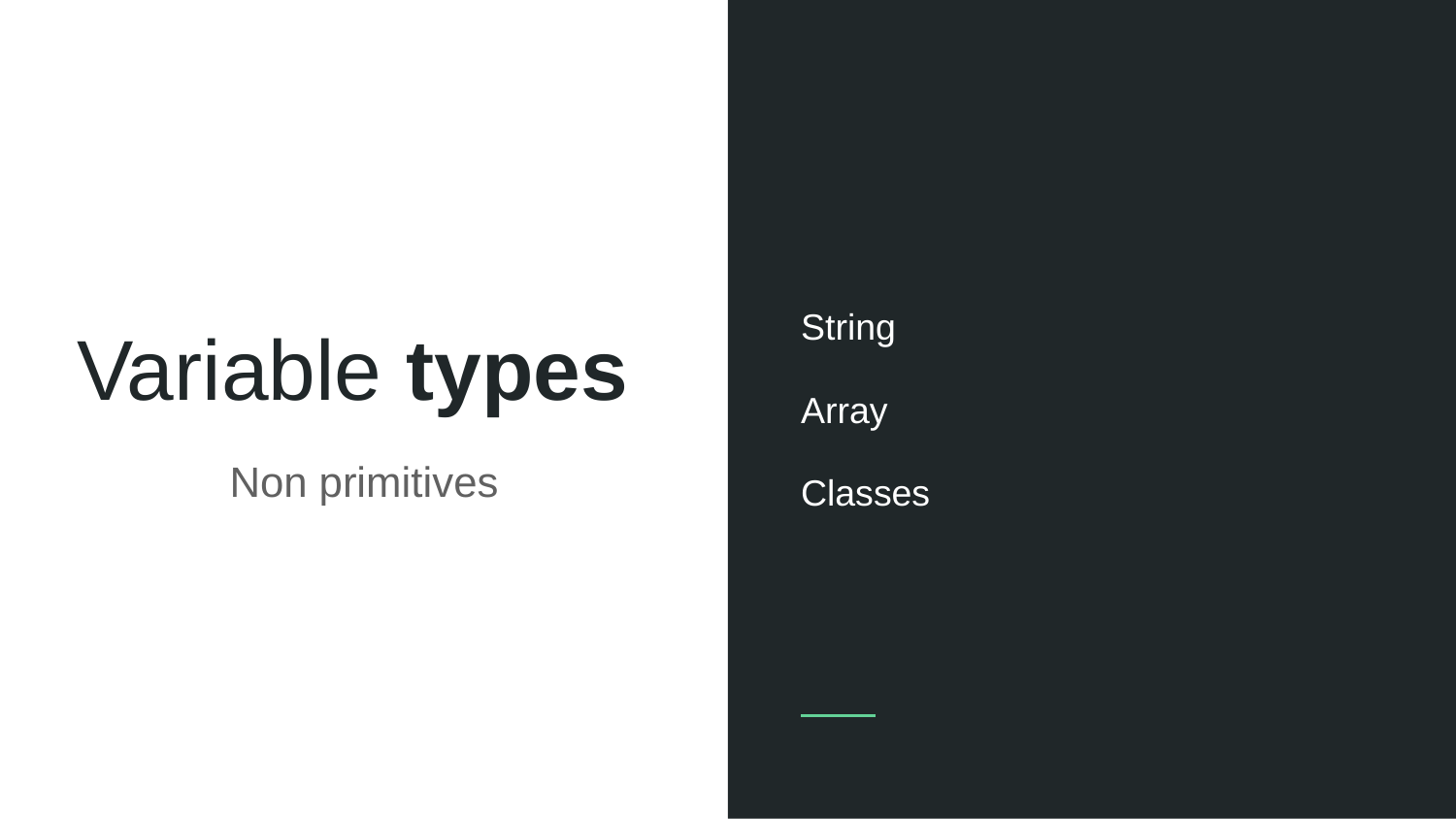

String
Array
Classes

# Variable types

Non primitives